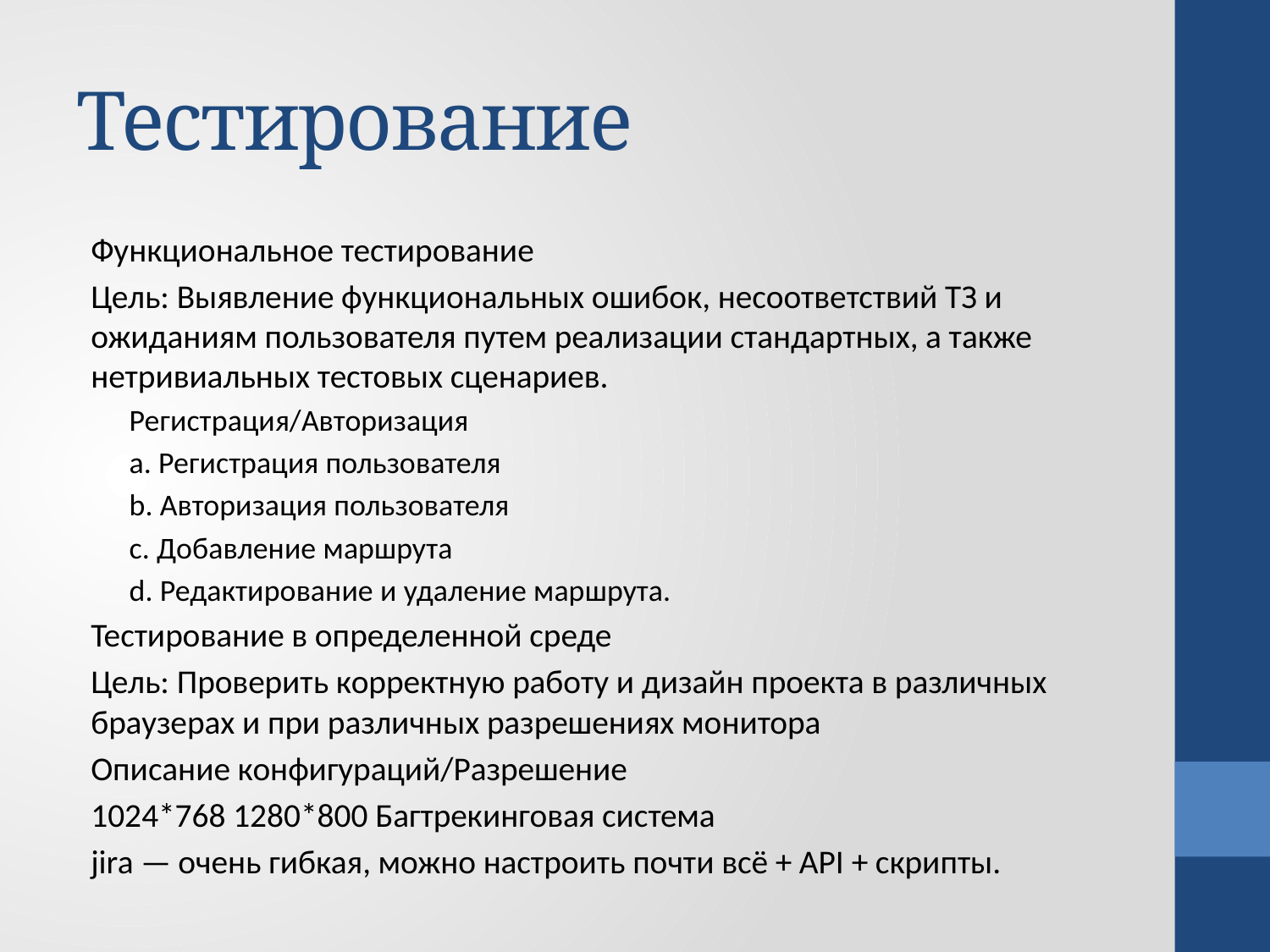

# Тестирование
Функциональное тестирование
Цель: Выявление функциональных ошибок, несоответствий ТЗ и ожиданиям пользователя путем реализации стандартных, а также нетривиальных тестовых сценариев.
Регистрация/Авторизация
a. Регистрация пользователя
b. Авторизация пользователя
c. Добавление маршрута
d. Редактирование и удаление маршрута.
Тестирование в определенной среде
Цель: Проверить корректную работу и дизайн проекта в различных браузерах и при различных разрешениях монитора
Описание конфигураций/Разрешение
1024*768 1280*800 Багтрекинговая система
jira — очень гибкая, можно настроить почти всё + API + скрипты.